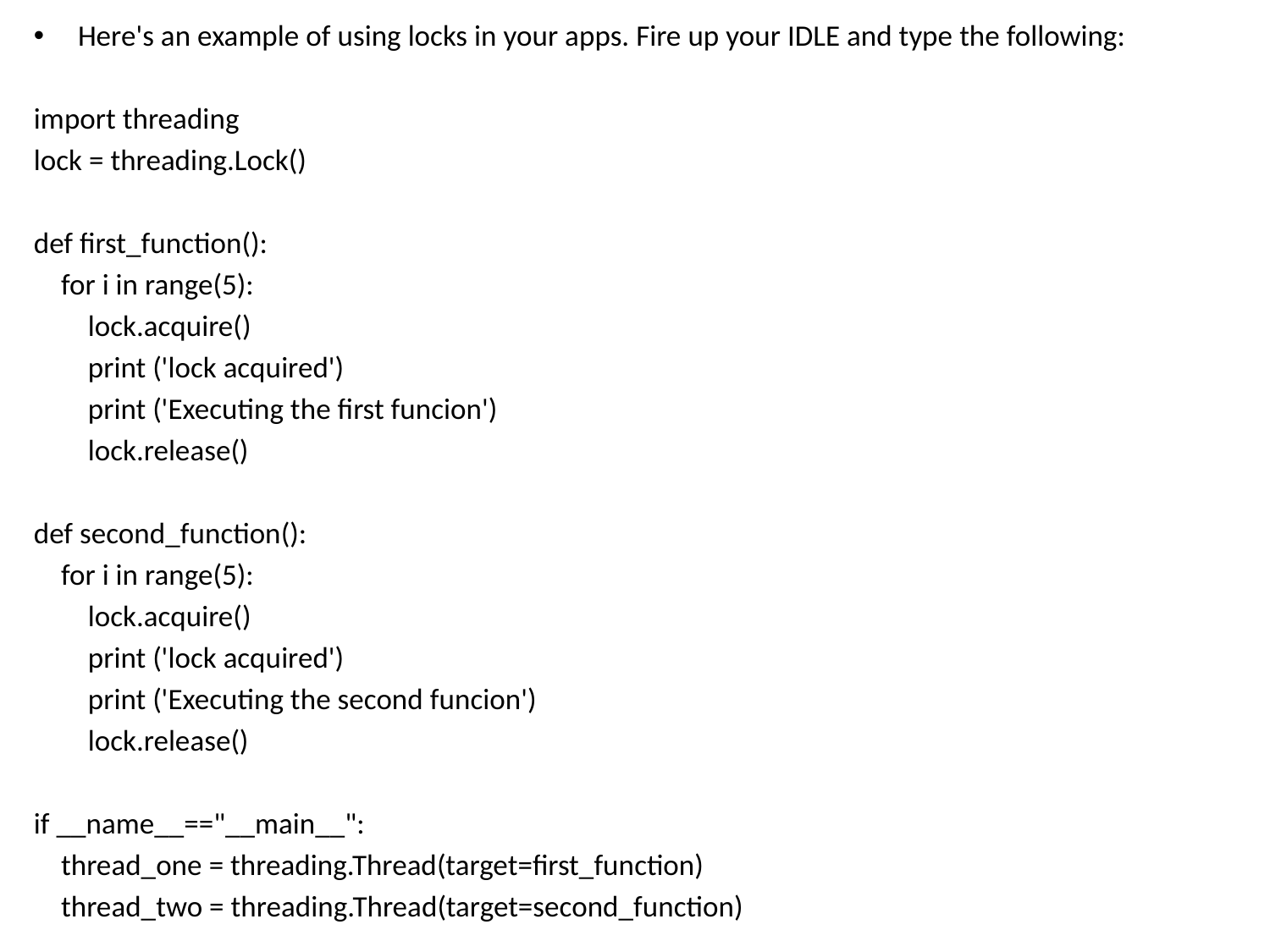

Here's an example of using locks in your apps. Fire up your IDLE and type the following:

import threading
lock = threading.Lock()

def first_function():
    for i in range(5):
        lock.acquire()
        print ('lock acquired')
        print ('Executing the first funcion')
        lock.release()

def second_function():
    for i in range(5):
        lock.acquire()
        print ('lock acquired')
        print ('Executing the second funcion')
        lock.release()

if __name__=="__main__":
    thread_one = threading.Thread(target=first_function)
    thread_two = threading.Thread(target=second_function)